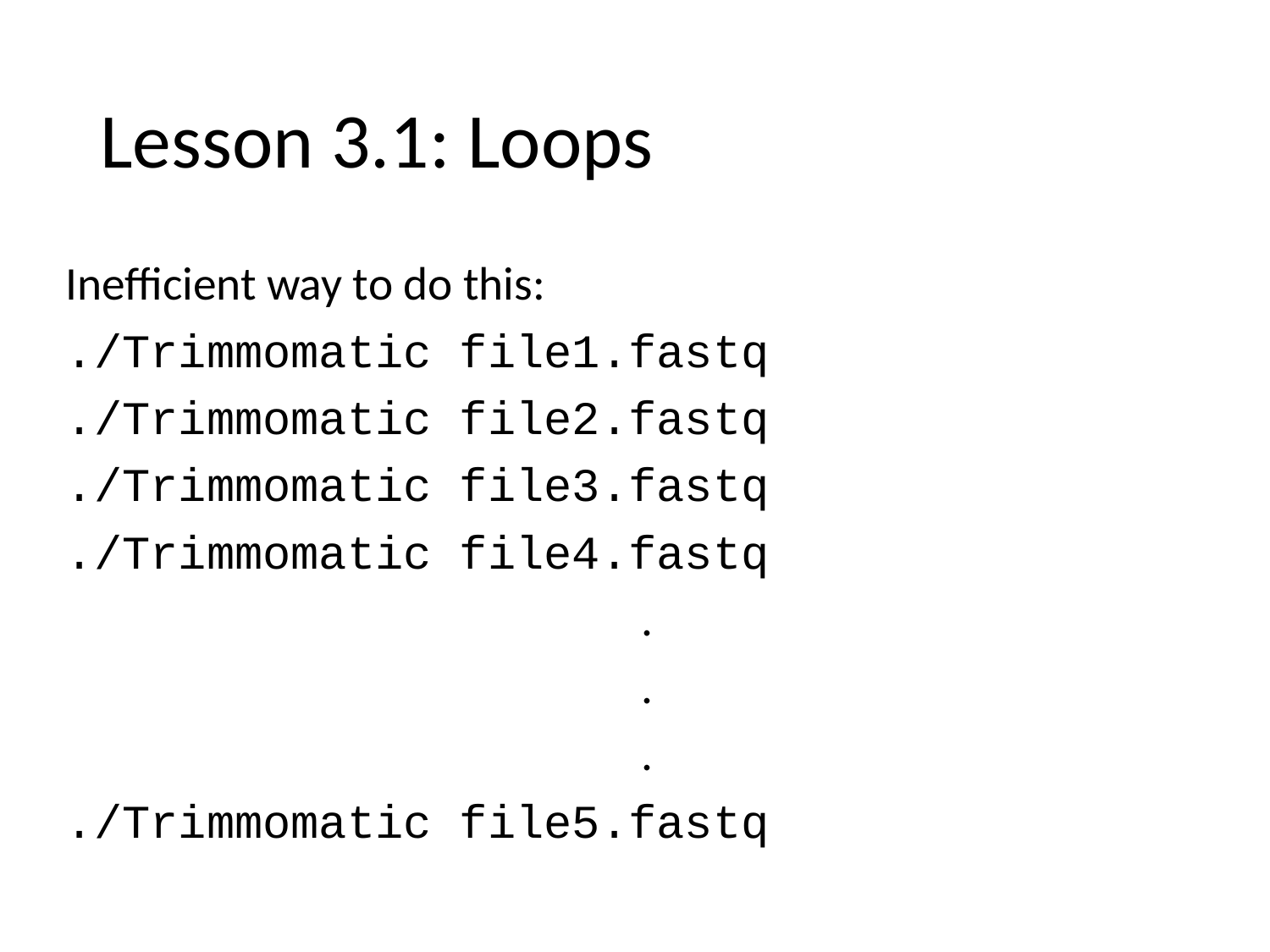

# Lesson 3.1: Loops
Inefficient way to do this:
./Trimmomatic file1.fastq
./Trimmomatic file2.fastq
./Trimmomatic file3.fastq
./Trimmomatic file4.fastq
.
.
.
./Trimmomatic file5.fastq